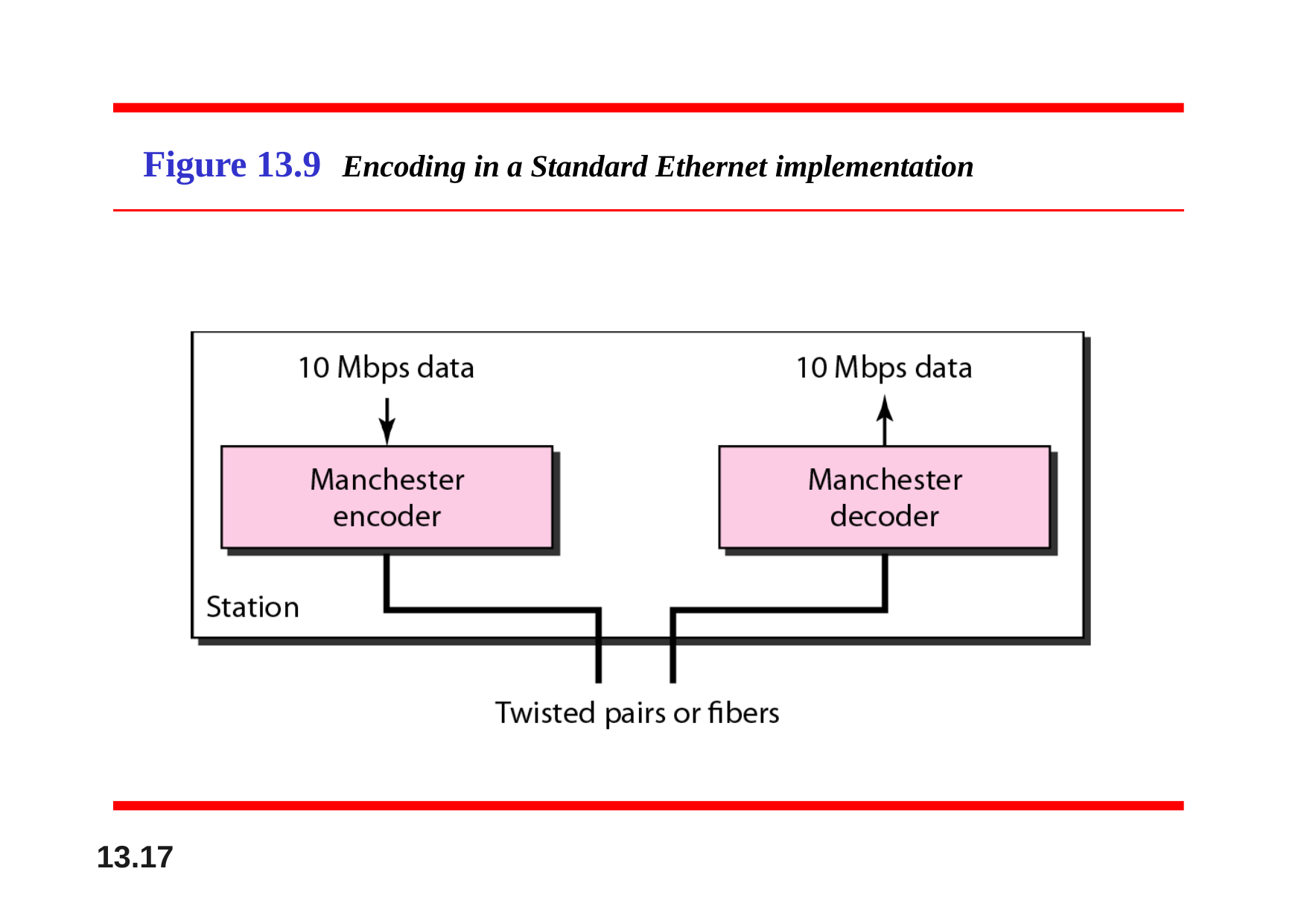

# Figure 13.9	Encoding in a Standard Ethernet implementation

13.17